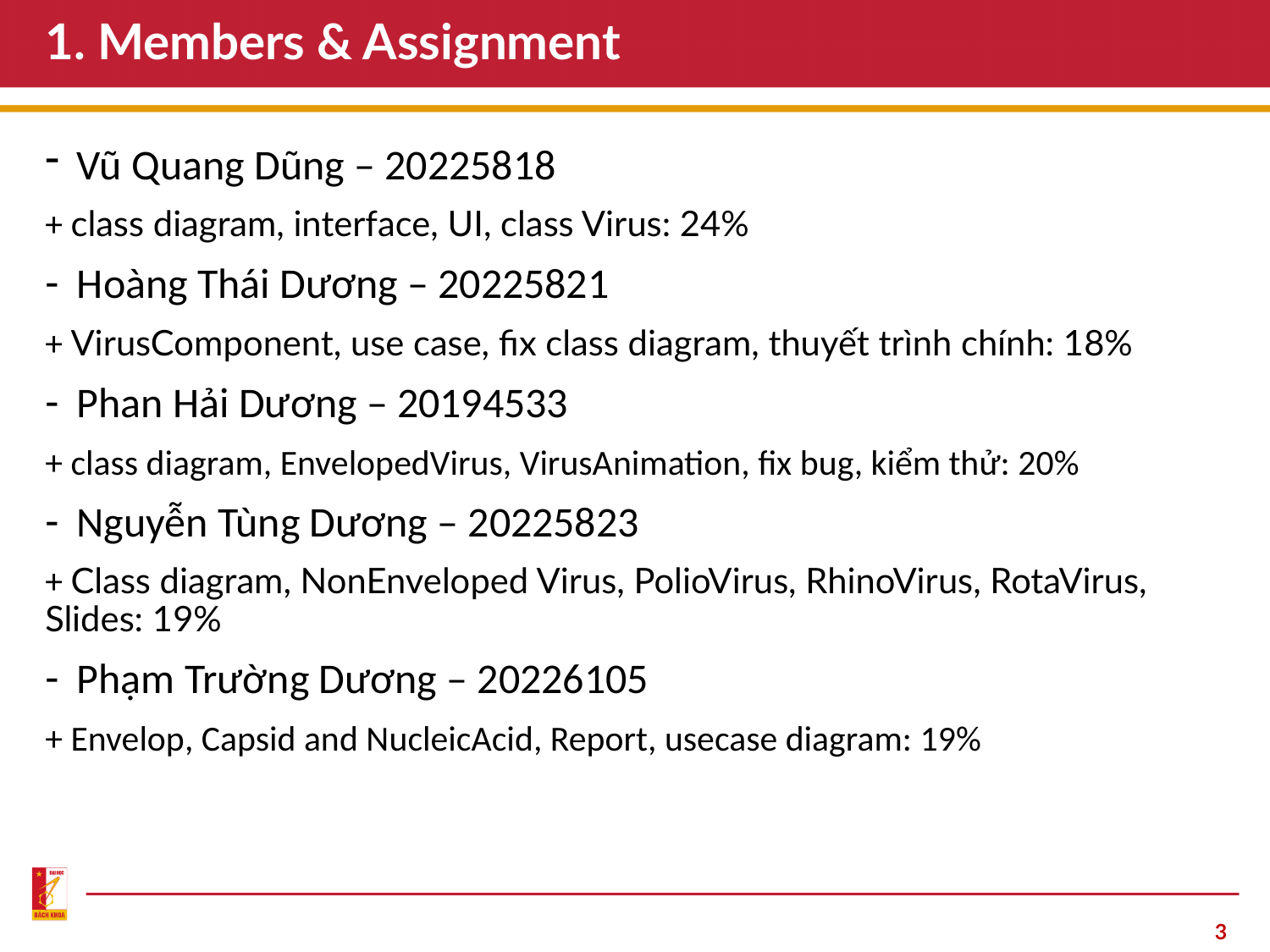

# 1. Members & Assignment
Vũ Quang Dũng – 20225818
+ class diagram, interface, UI, class Virus: 24%
Hoàng Thái Dương – 20225821
+ VirusComponent, use case, fix class diagram, thuyết trình chính: 18%
Phan Hải Dương – 20194533
+ class diagram, EnvelopedVirus, VirusAnimation, fix bug, kiểm thử: 20%
Nguyễn Tùng Dương – 20225823
+ Class diagram, NonEnveloped Virus, PolioVirus, RhinoVirus, RotaVirus, Slides: 19%
Phạm Trường Dương – 20226105
+ Envelop, Capsid and NucleicAcid, Report, usecase diagram: 19%

3